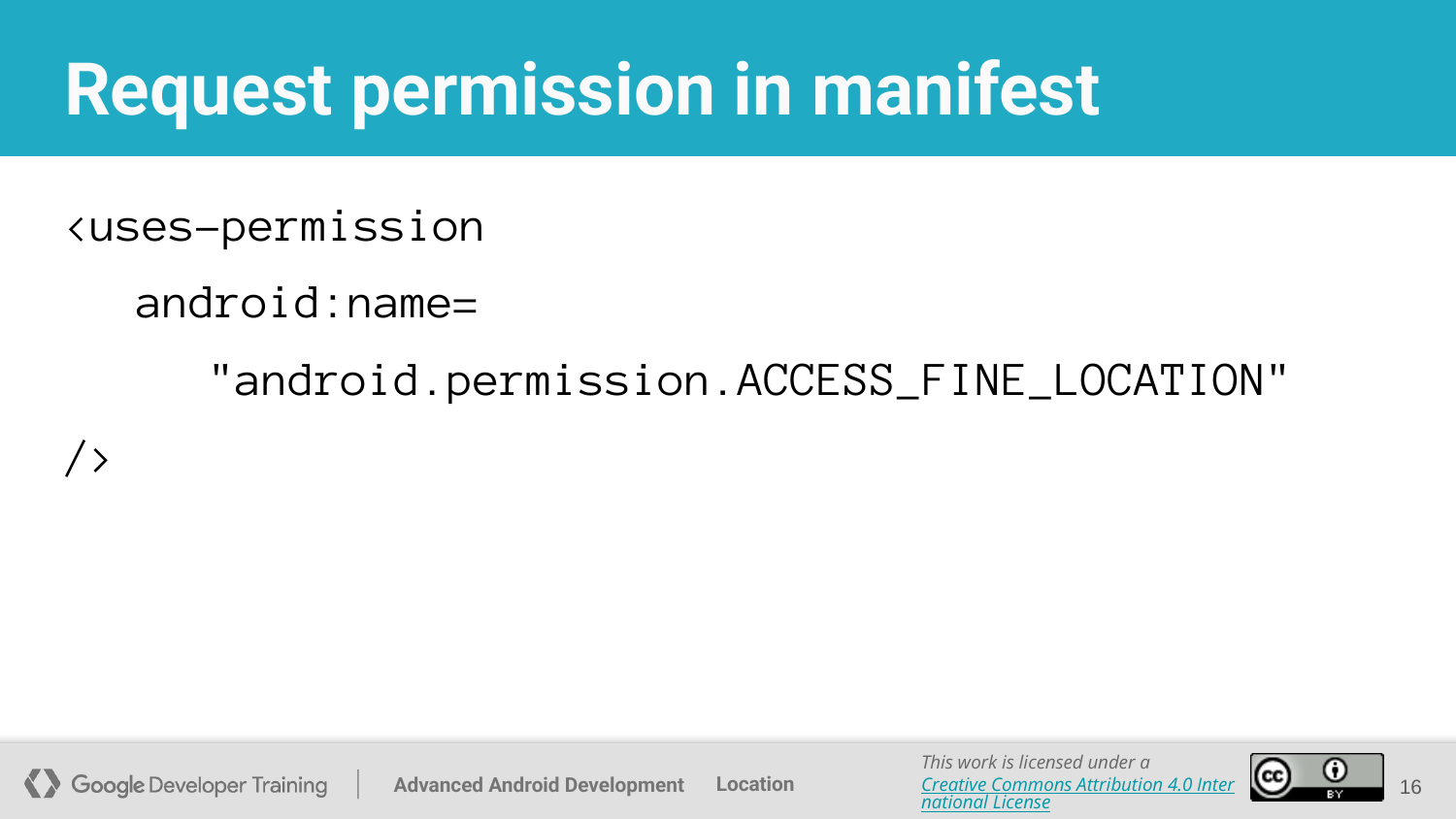

# Request permission in manifest
<uses-permission
android:name=
"android.permission.ACCESS_FINE_LOCATION"
/>

16